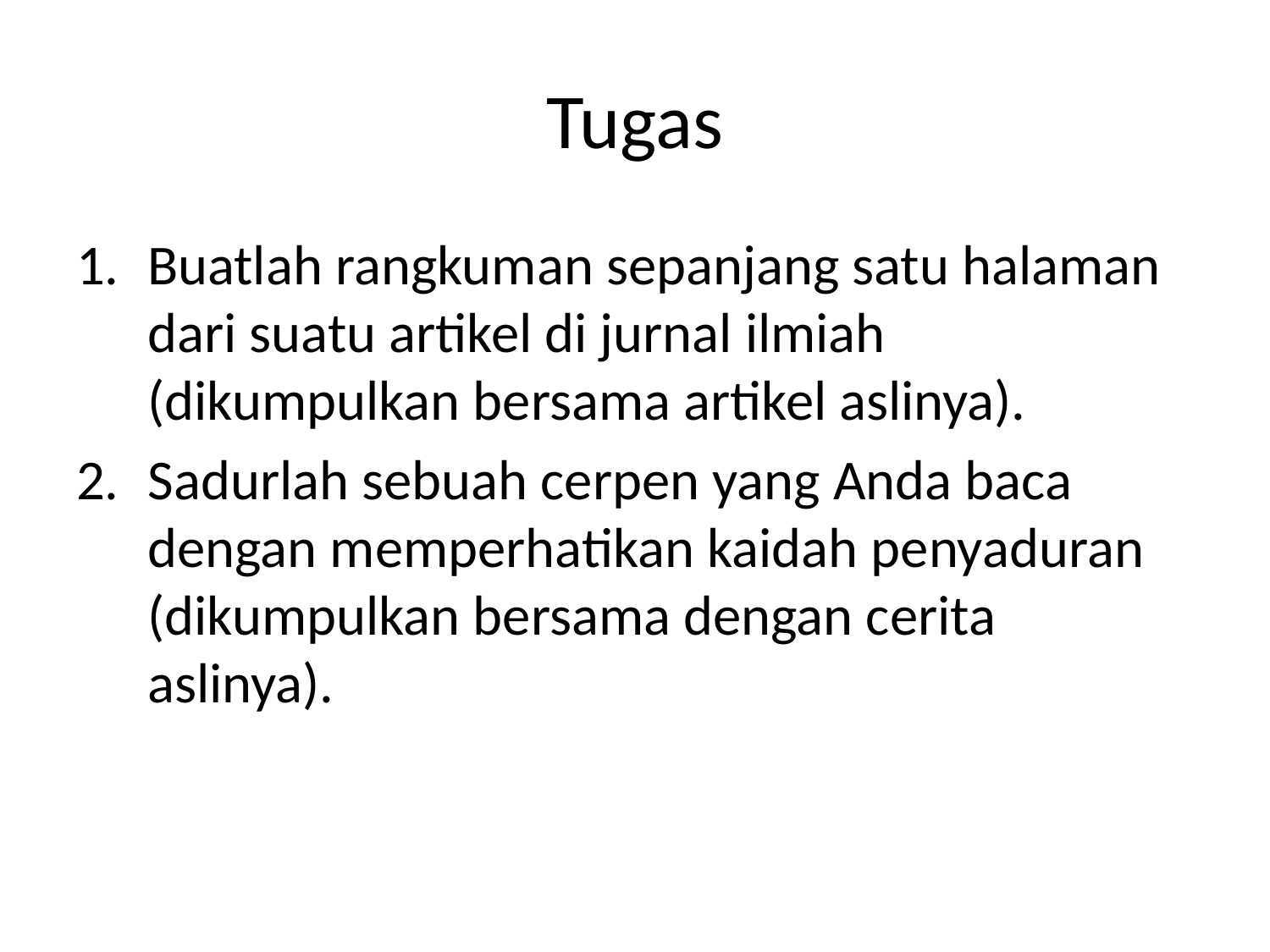

# Tugas
Buatlah rangkuman sepanjang satu halaman dari suatu artikel di jurnal ilmiah (dikumpulkan bersama artikel aslinya).
Sadurlah sebuah cerpen yang Anda baca dengan memperhatikan kaidah penyaduran (dikumpulkan bersama dengan cerita aslinya).